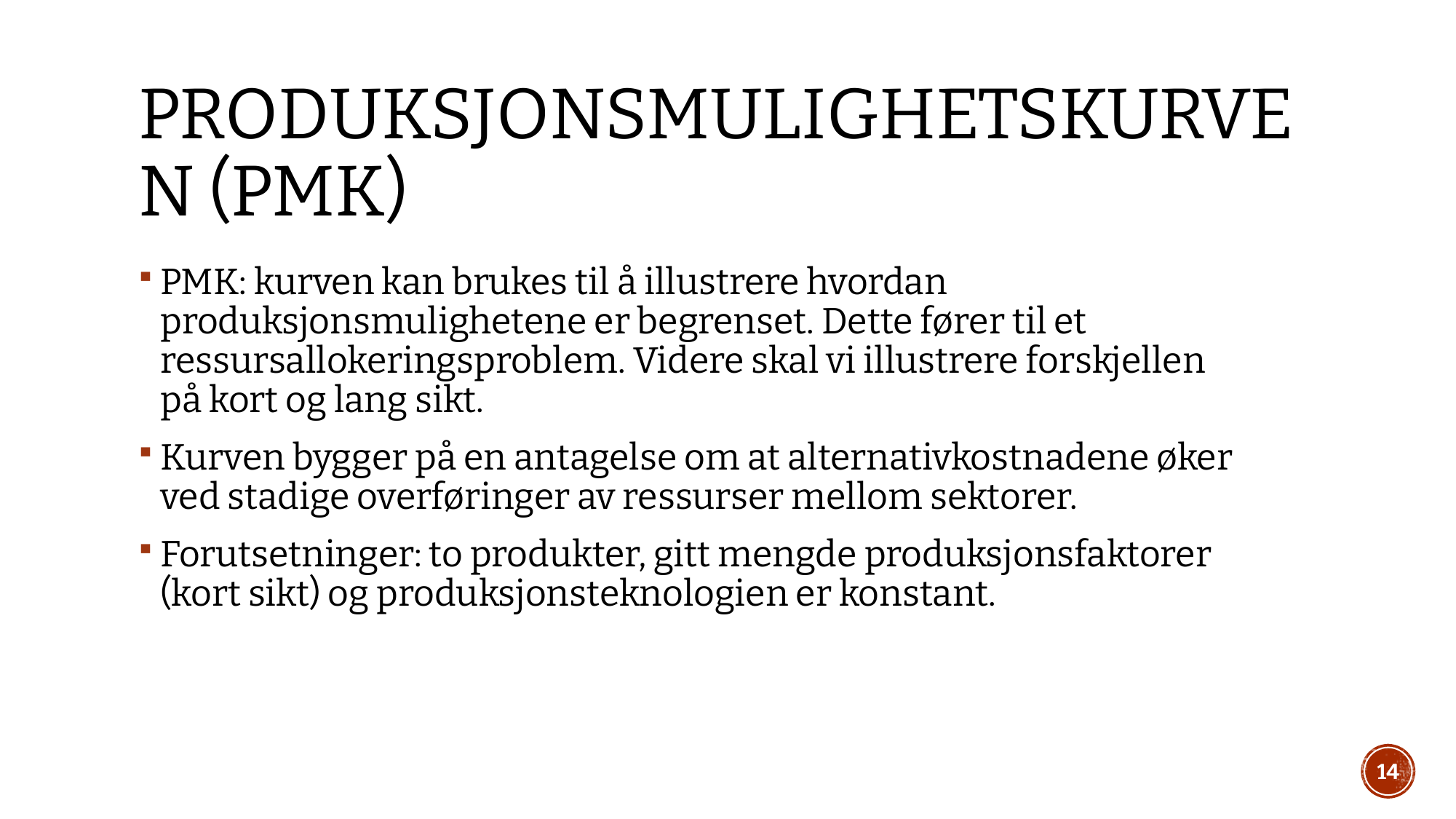

# Produksjonsmulighetskurven (PMK)
PMK: kurven kan brukes til å illustrere hvordan produksjonsmulighetene er begrenset. Dette fører til et ressursallokeringsproblem. Videre skal vi illustrere forskjellen på kort og lang sikt.
Kurven bygger på en antagelse om at alternativkostnadene øker ved stadige overføringer av ressurser mellom sektorer.
Forutsetninger: to produkter, gitt mengde produksjonsfaktorer (kort sikt) og produksjonsteknologien er konstant.
14